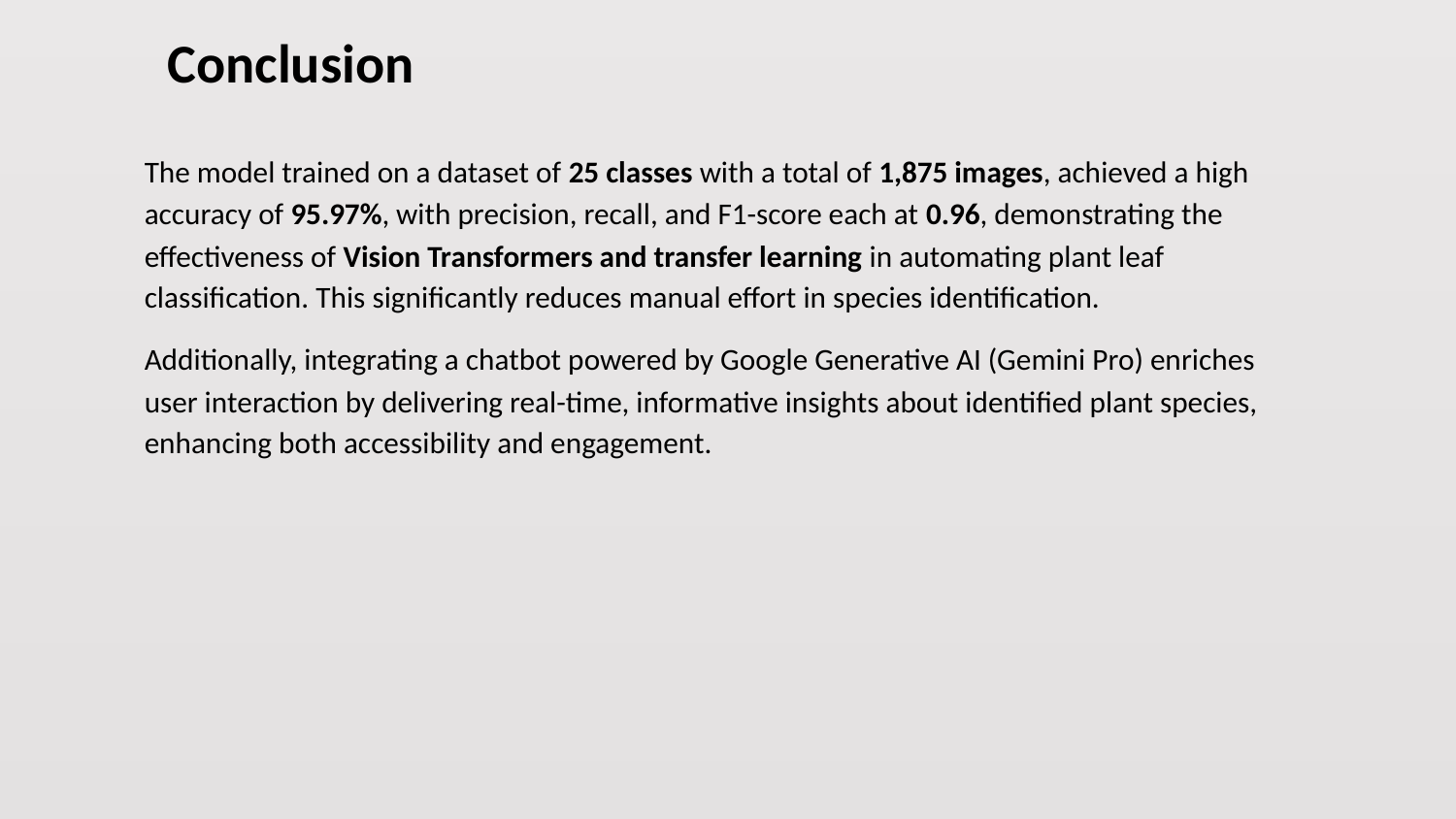

# Conclusion
The model trained on a dataset of 25 classes with a total of 1,875 images, achieved a high accuracy of 95.97%, with precision, recall, and F1-score each at 0.96, demonstrating the effectiveness of Vision Transformers and transfer learning in automating plant leaf classification. This significantly reduces manual effort in species identification.
Additionally, integrating a chatbot powered by Google Generative AI (Gemini Pro) enriches user interaction by delivering real-time, informative insights about identified plant species, enhancing both accessibility and engagement.